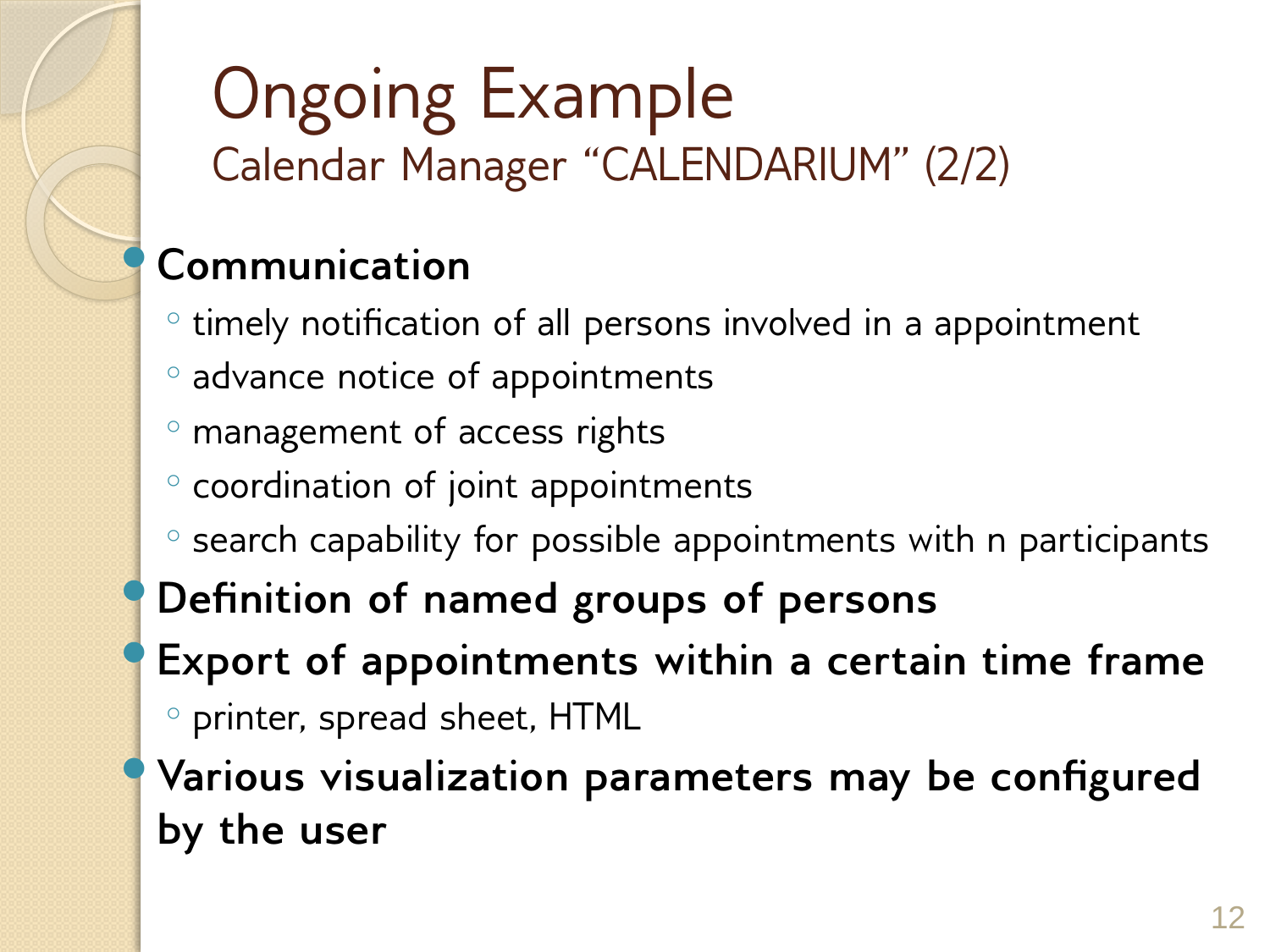

# Ongoing Example Calendar Manager “CALENDARIUM” (2/2)
Communication
timely notification of all persons involved in a appointment
advance notice of appointments
management of access rights
coordination of joint appointments
search capability for possible appointments with n participants
Definition of named groups of persons
Export of appointments within a certain time frame
printer, spread sheet, HTML
Various visualization parameters may be configured by the user
12